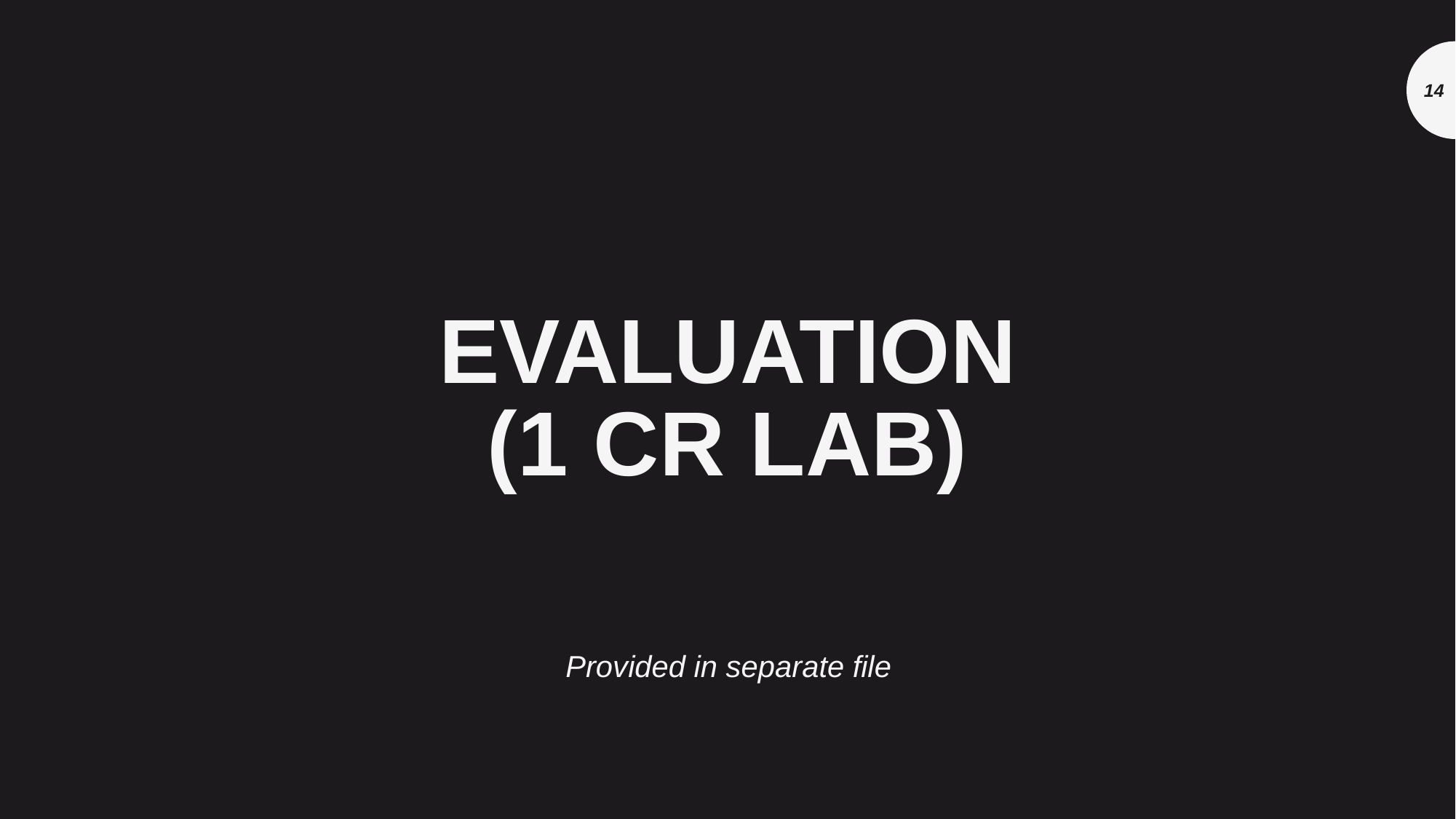

14
# Evaluation (1 cr Lab)
Provided in separate file